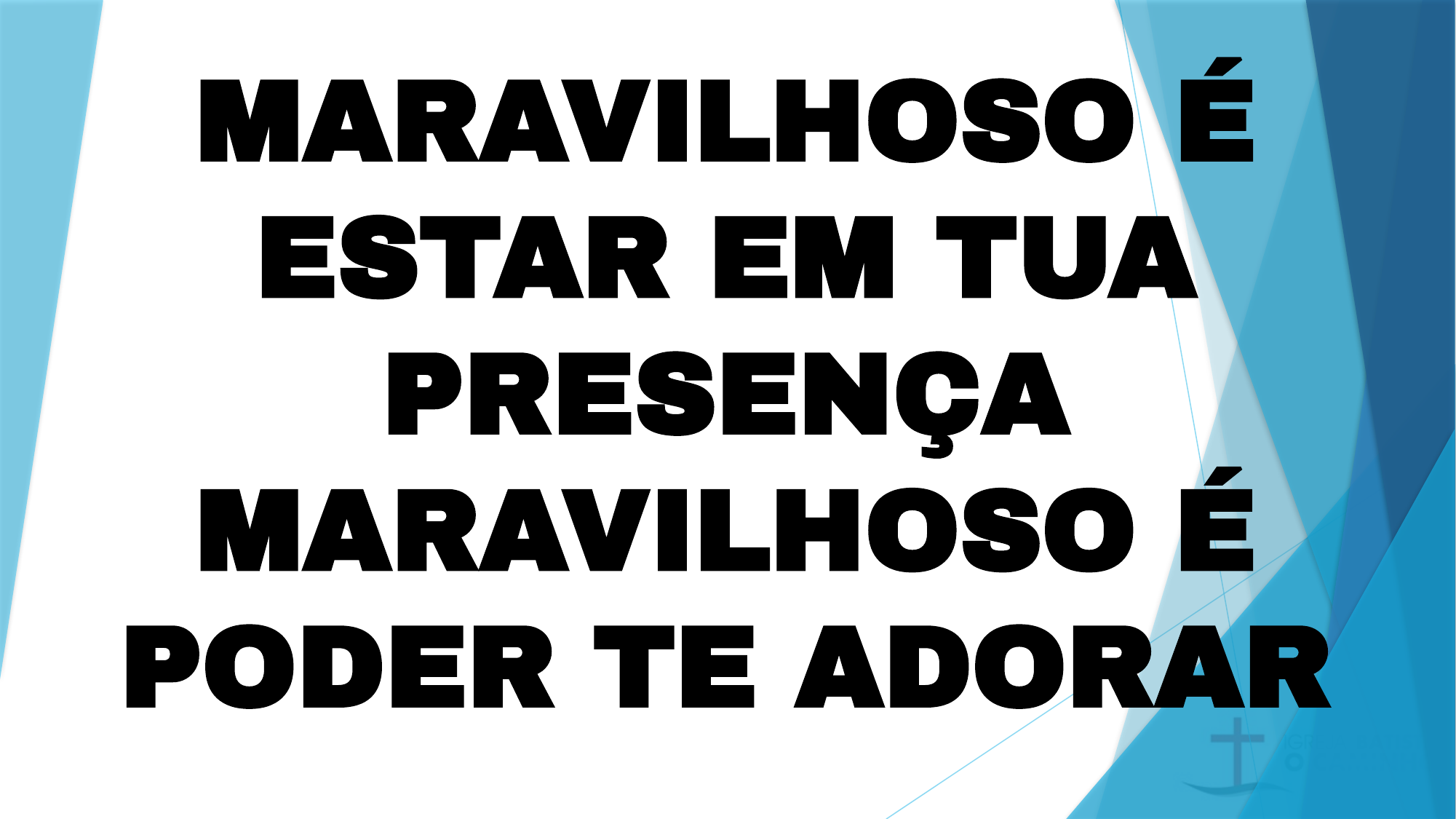

# MARAVILHOSO É ESTAR EM TUA PRESENÇA MARAVILHOSO É PODER TE ADORAR